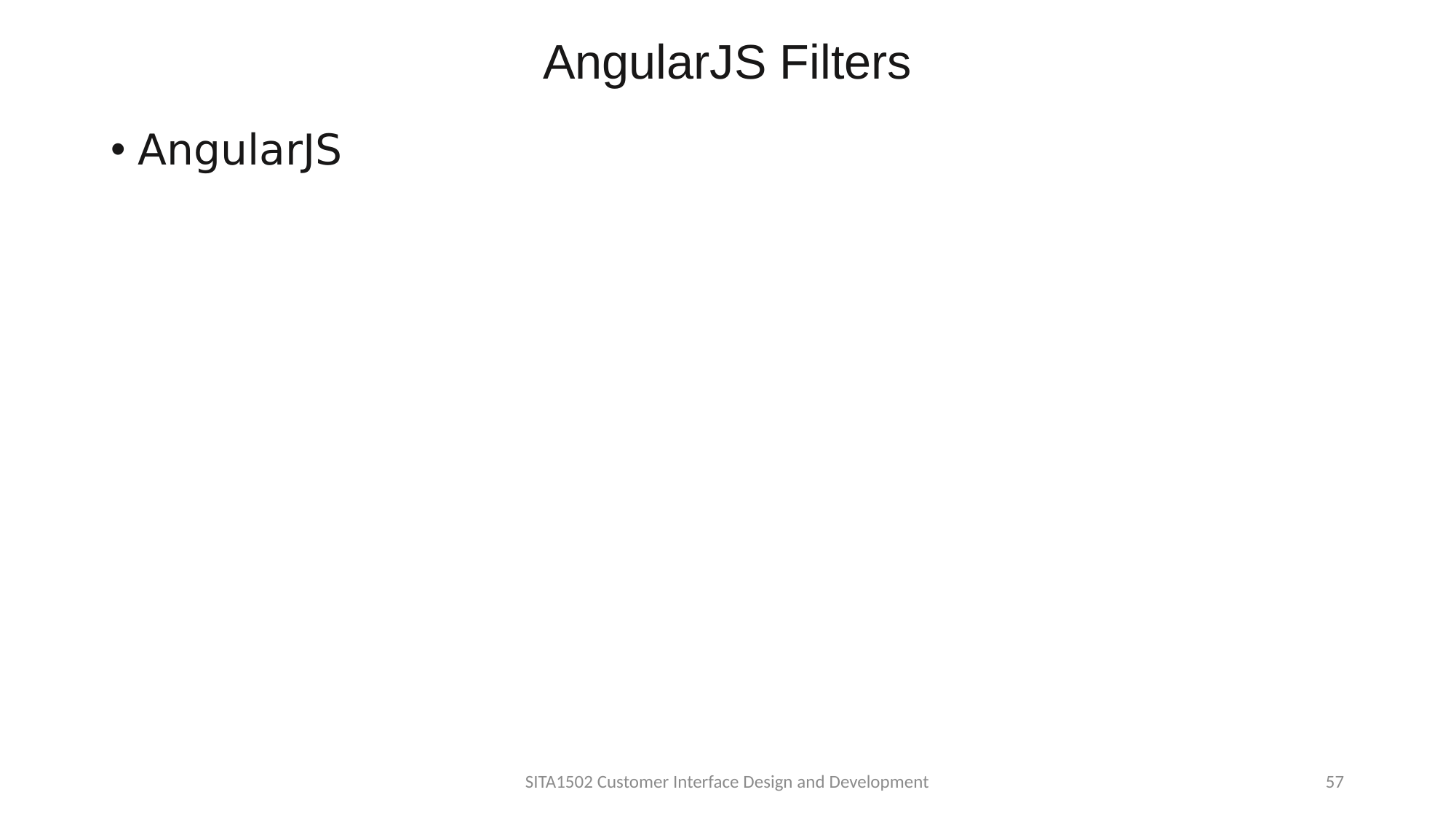

# AngularJS Filters
AngularJS
SITA1502 Customer Interface Design and Development
57